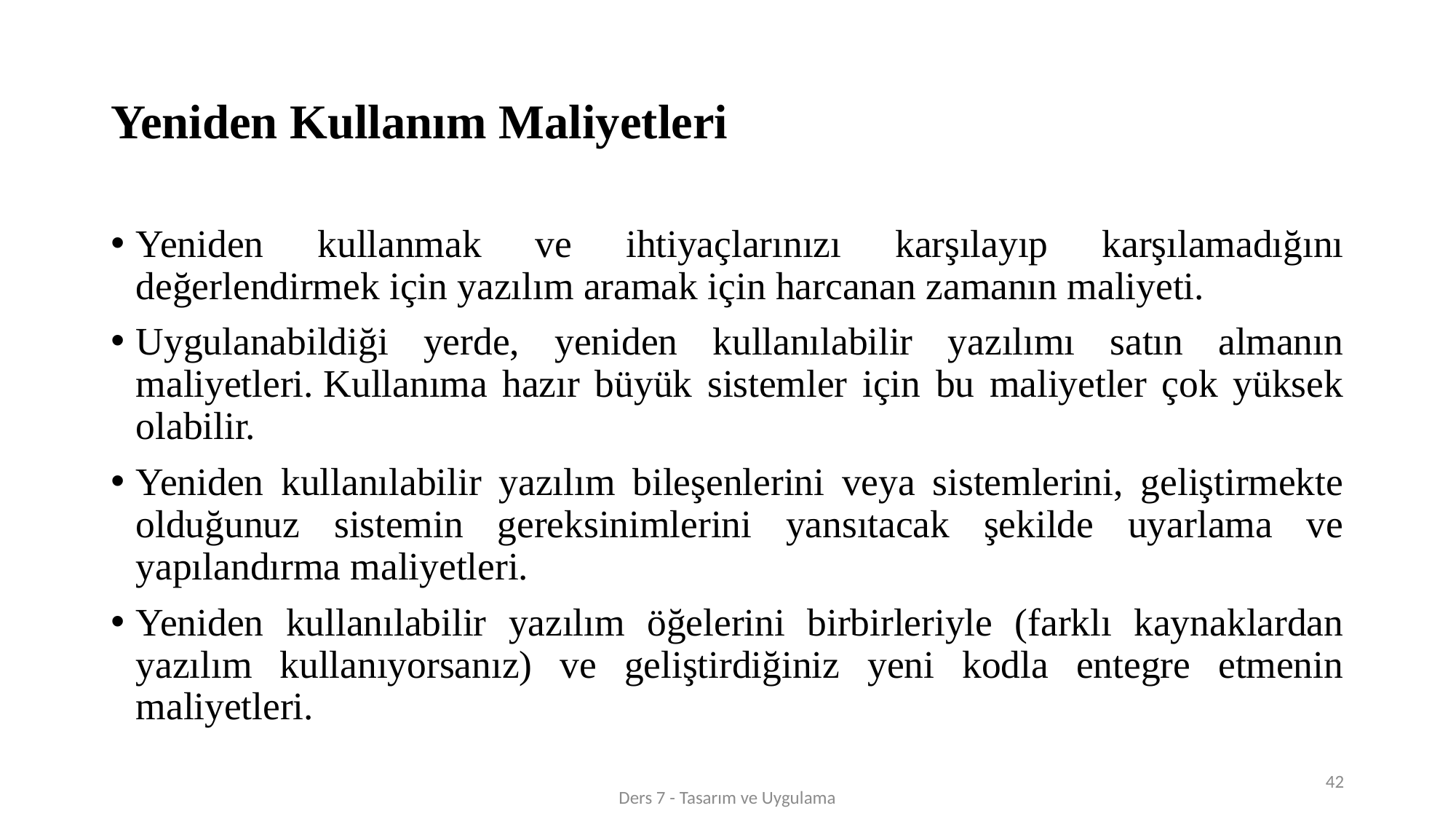

# Yeniden Kullanım Maliyetleri
Yeniden kullanmak ve ihtiyaçlarınızı karşılayıp karşılamadığını değerlendirmek için yazılım aramak için harcanan zamanın maliyeti.
Uygulanabildiği yerde, yeniden kullanılabilir yazılımı satın almanın maliyetleri. Kullanıma hazır büyük sistemler için bu maliyetler çok yüksek olabilir.
Yeniden kullanılabilir yazılım bileşenlerini veya sistemlerini, geliştirmekte olduğunuz sistemin gereksinimlerini yansıtacak şekilde uyarlama ve yapılandırma maliyetleri.
Yeniden kullanılabilir yazılım öğelerini birbirleriyle (farklı kaynaklardan yazılım kullanıyorsanız) ve geliştirdiğiniz yeni kodla entegre etmenin maliyetleri.
42
Ders 7 - Tasarım ve Uygulama